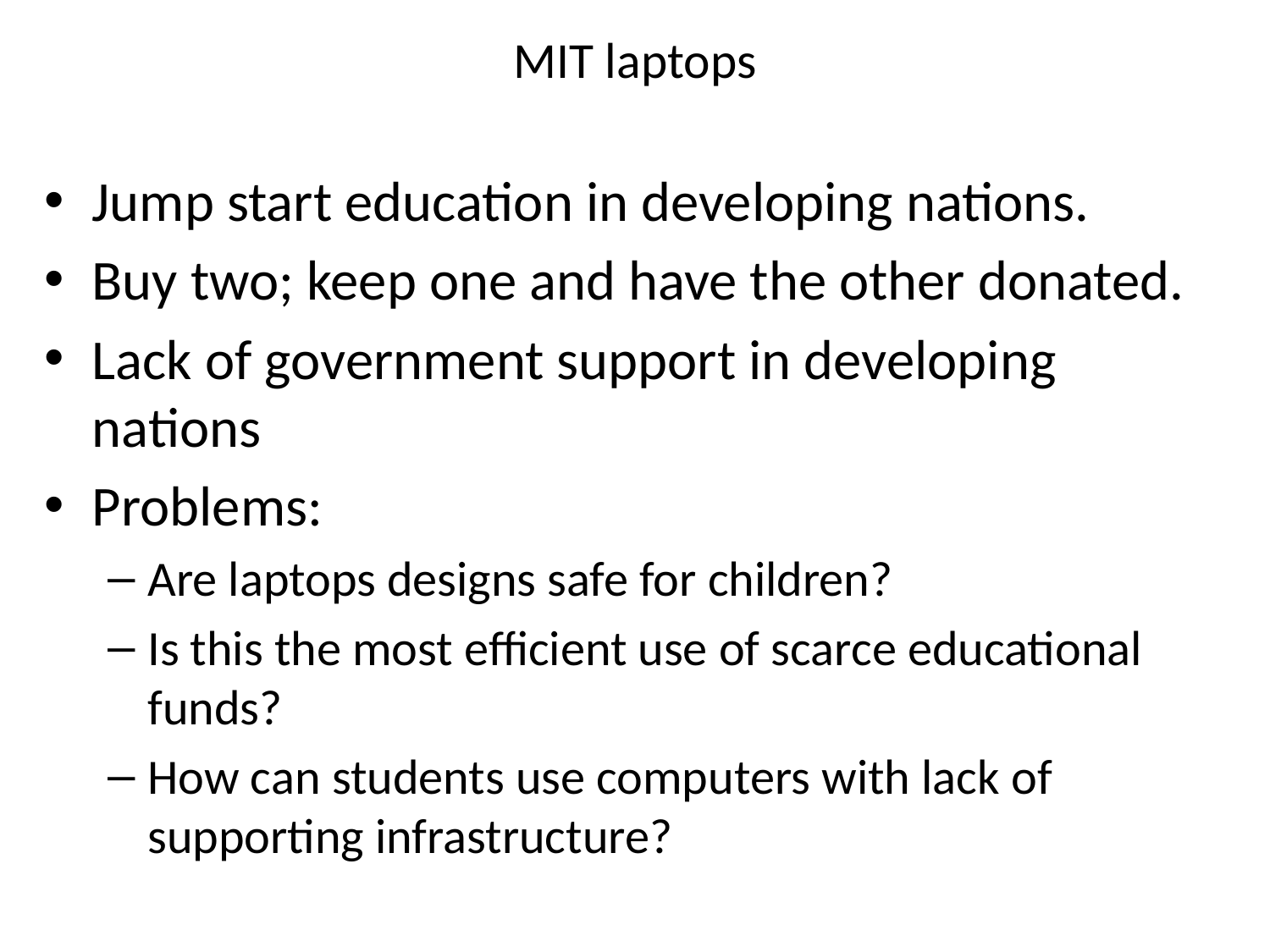

# MIT laptops
Jump start education in developing nations.
Buy two; keep one and have the other donated.
Lack of government support in developing nations
Problems:
Are laptops designs safe for children?
Is this the most efficient use of scarce educational funds?
How can students use computers with lack of supporting infrastructure?